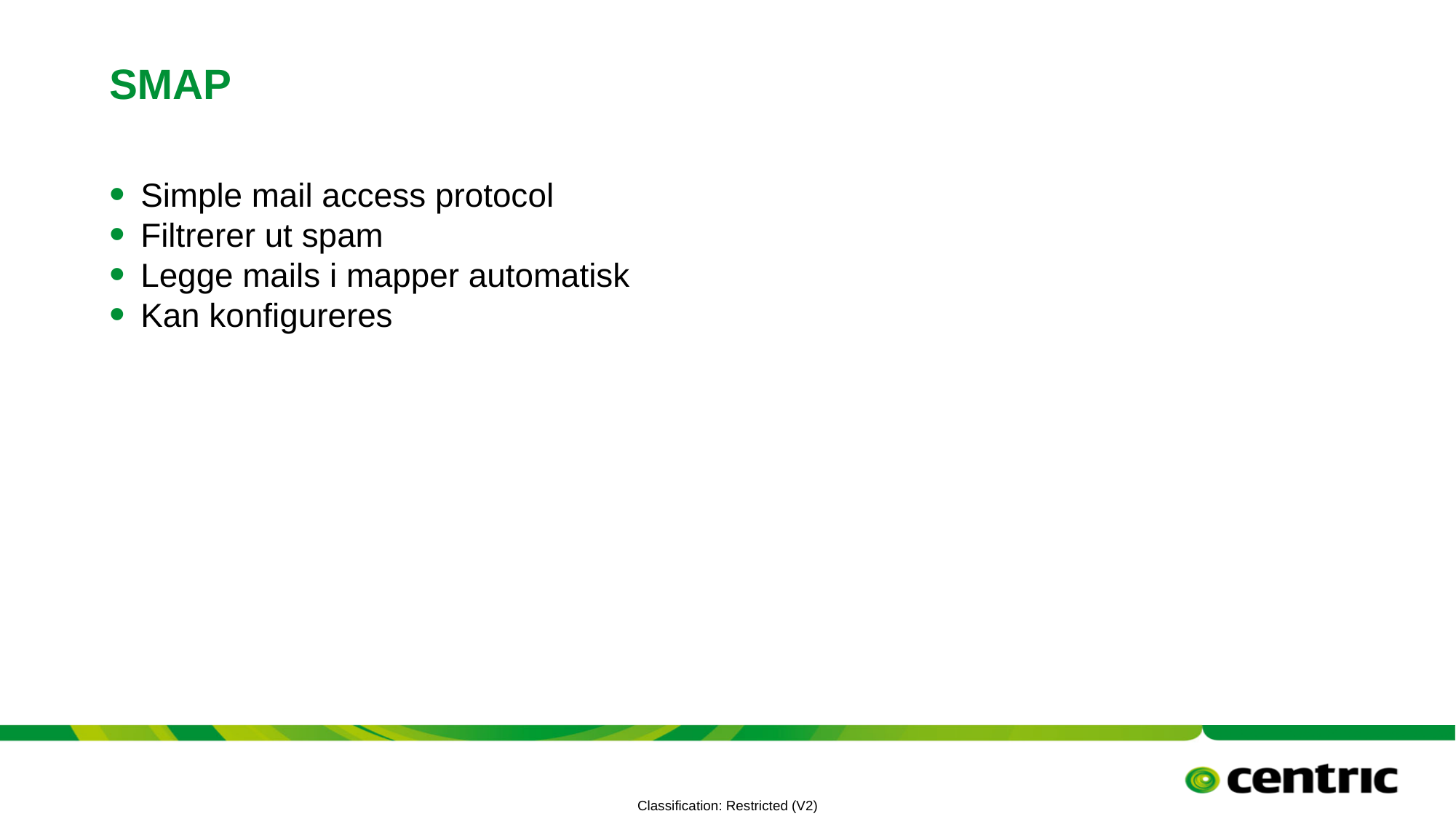

# SMAP
Simple mail access protocol
Filtrerer ut spam
Legge mails i mapper automatisk
Kan konfigureres